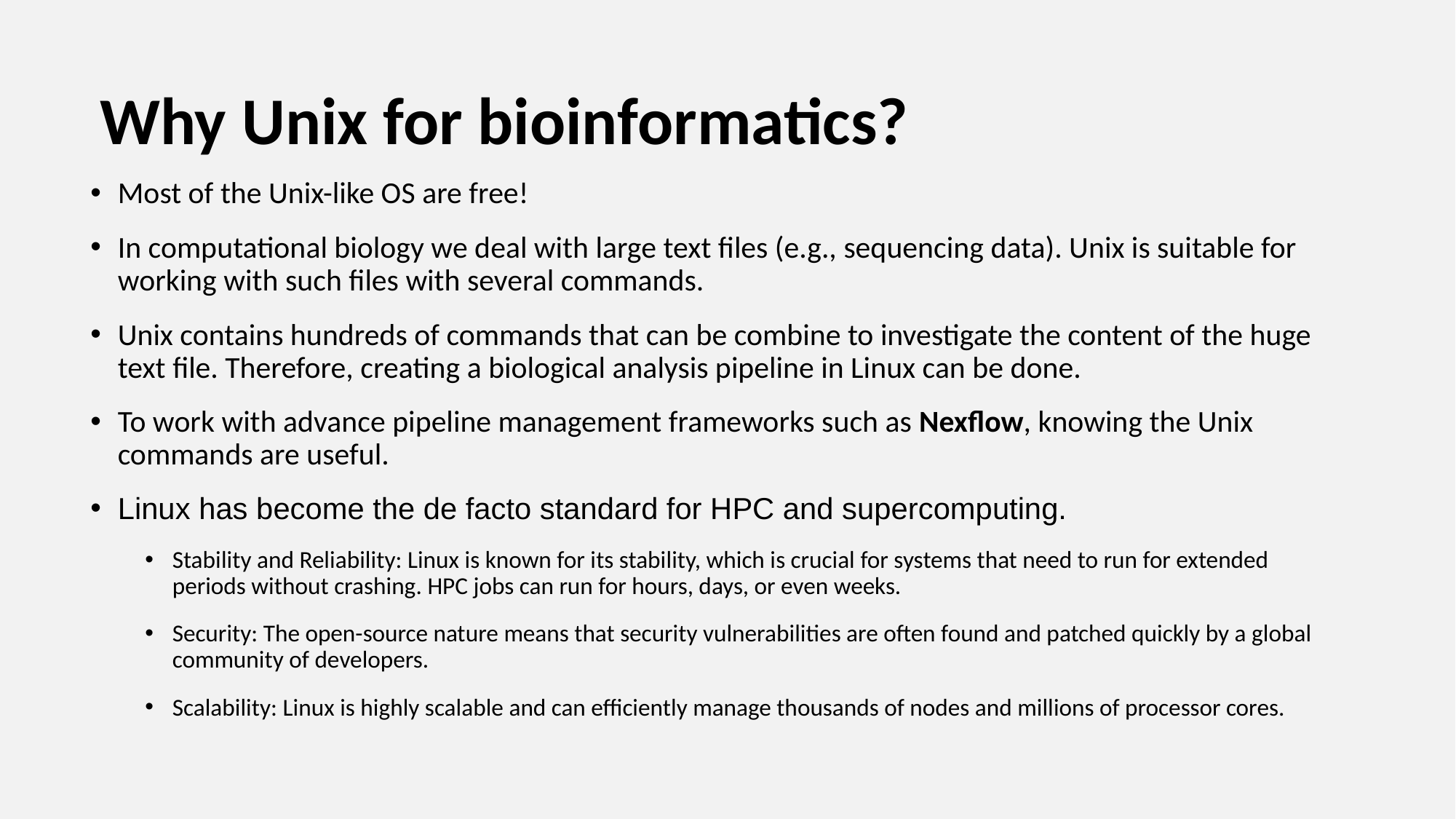

Why Unix for bioinformatics?
Most of the Unix-like OS are free!
In computational biology we deal with large text files (e.g., sequencing data). Unix is suitable for working with such files with several commands.
Unix contains hundreds of commands that can be combine to investigate the content of the huge text file. Therefore, creating a biological analysis pipeline in Linux can be done.
To work with advance pipeline management frameworks such as Nexflow, knowing the Unix commands are useful.
Linux has become the de facto standard for HPC and supercomputing.
Stability and Reliability: Linux is known for its stability, which is crucial for systems that need to run for extended periods without crashing. HPC jobs can run for hours, days, or even weeks.
Security: The open-source nature means that security vulnerabilities are often found and patched quickly by a global community of developers.
Scalability: Linux is highly scalable and can efficiently manage thousands of nodes and millions of processor cores.